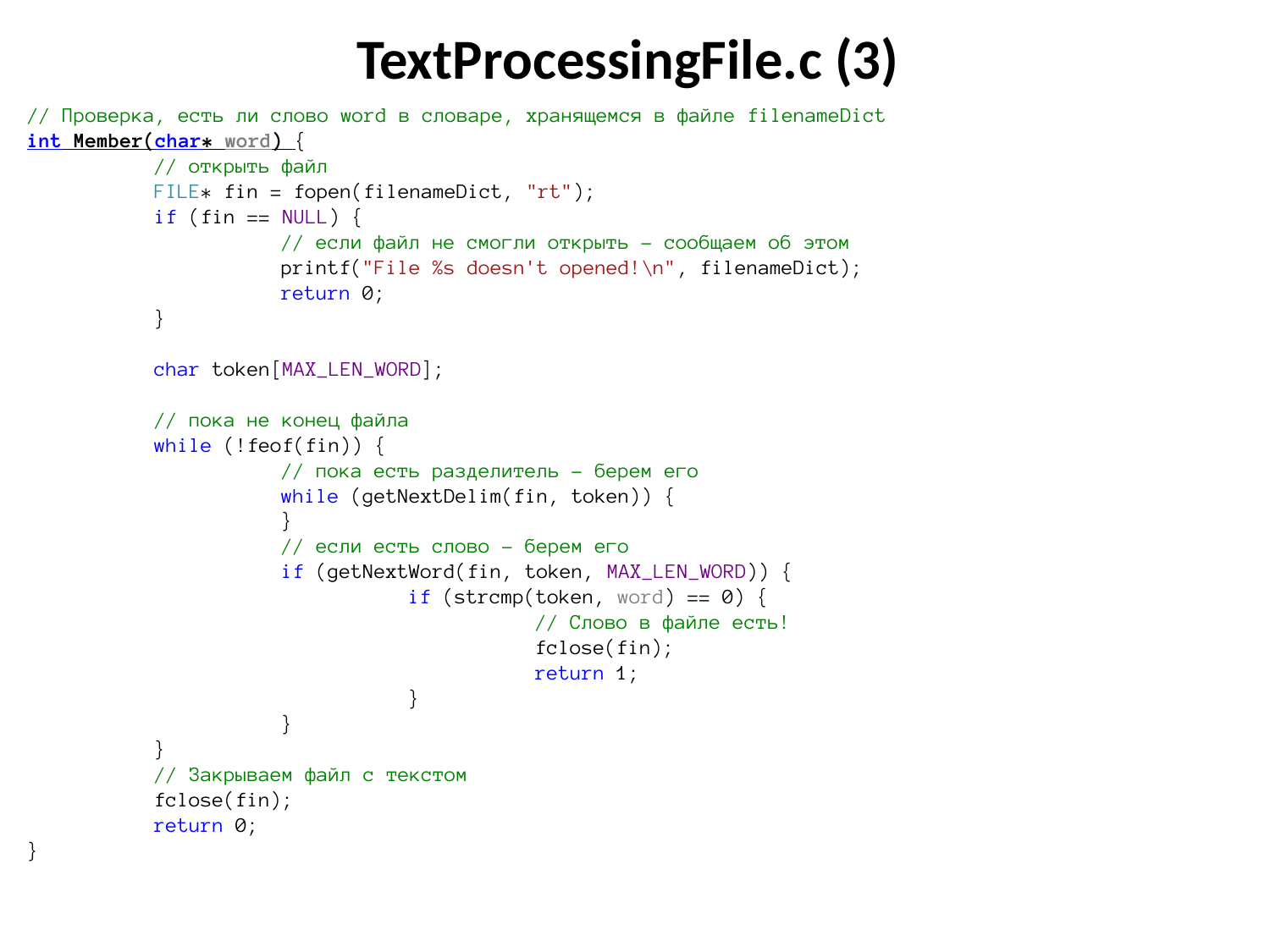

# TextProcessingFile.с (3)
// Проверка, есть ли слово word в словаре, хранящемся в файле filenameDict
int Member(char* word) {
	// открыть файл
	FILE* fin = fopen(filenameDict, "rt");
	if (fin == NULL) {
		// если файл не смогли открыть - сообщаем об этом
		printf("File %s doesn't opened!\n", filenameDict);
		return 0;
	}

	char token[MAX_LEN_WORD];

	// пока не конец файла
	while (!feof(fin)) {
		// пока есть разделитель - берем его
		while (getNextDelim(fin, token)) {
		}
		// если есть слово - берем его
		if (getNextWord(fin, token, MAX_LEN_WORD)) {
			if (strcmp(token, word) == 0) {
				// Слово в файле есть!
				fclose(fin);
				return 1;
			}
		}
	}
	// Закрываем файл с текстом
	fclose(fin);
	return 0;
}